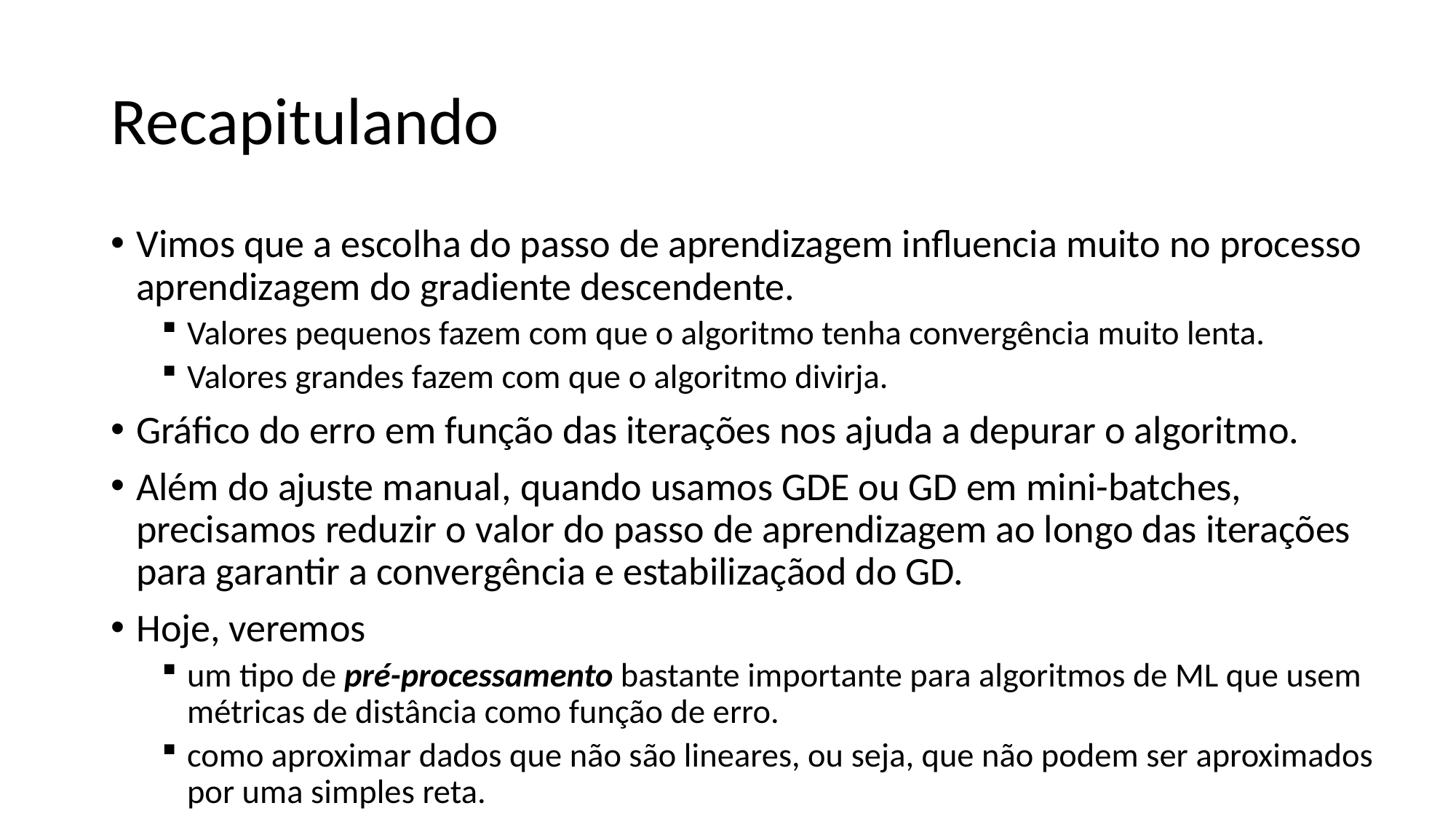

# Recapitulando
Vimos que a escolha do passo de aprendizagem influencia muito no processo aprendizagem do gradiente descendente.
Valores pequenos fazem com que o algoritmo tenha convergência muito lenta.
Valores grandes fazem com que o algoritmo divirja.
Gráfico do erro em função das iterações nos ajuda a depurar o algoritmo.
Além do ajuste manual, quando usamos GDE ou GD em mini-batches, precisamos reduzir o valor do passo de aprendizagem ao longo das iterações para garantir a convergência e estabilizaçãod do GD.
Hoje, veremos
um tipo de pré-processamento bastante importante para algoritmos de ML que usem métricas de distância como função de erro.
como aproximar dados que não são lineares, ou seja, que não podem ser aproximados por uma simples reta.